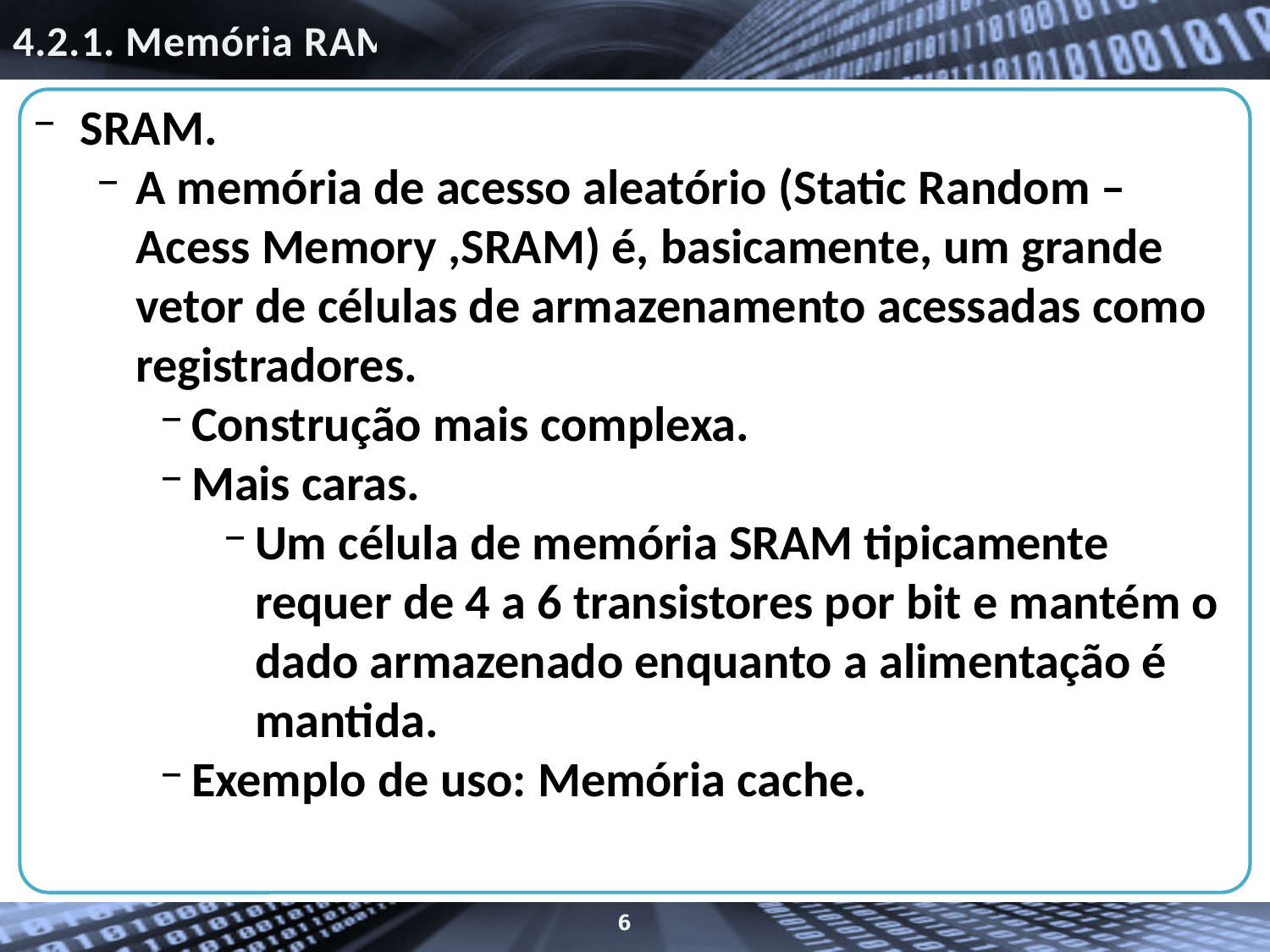

# 4.2.1. Memória RAM
SRAM.
A memória de acesso aleatório (Static Random – Acess Memory ,SRAM) é, basicamente, um grande vetor de células de armazenamento acessadas como registradores.
Construção mais complexa.
Mais caras.
Um célula de memória SRAM tipicamente requer de 4 a 6 transistores por bit e mantém o dado armazenado enquanto a alimentação é mantida.
Exemplo de uso: Memória cache.